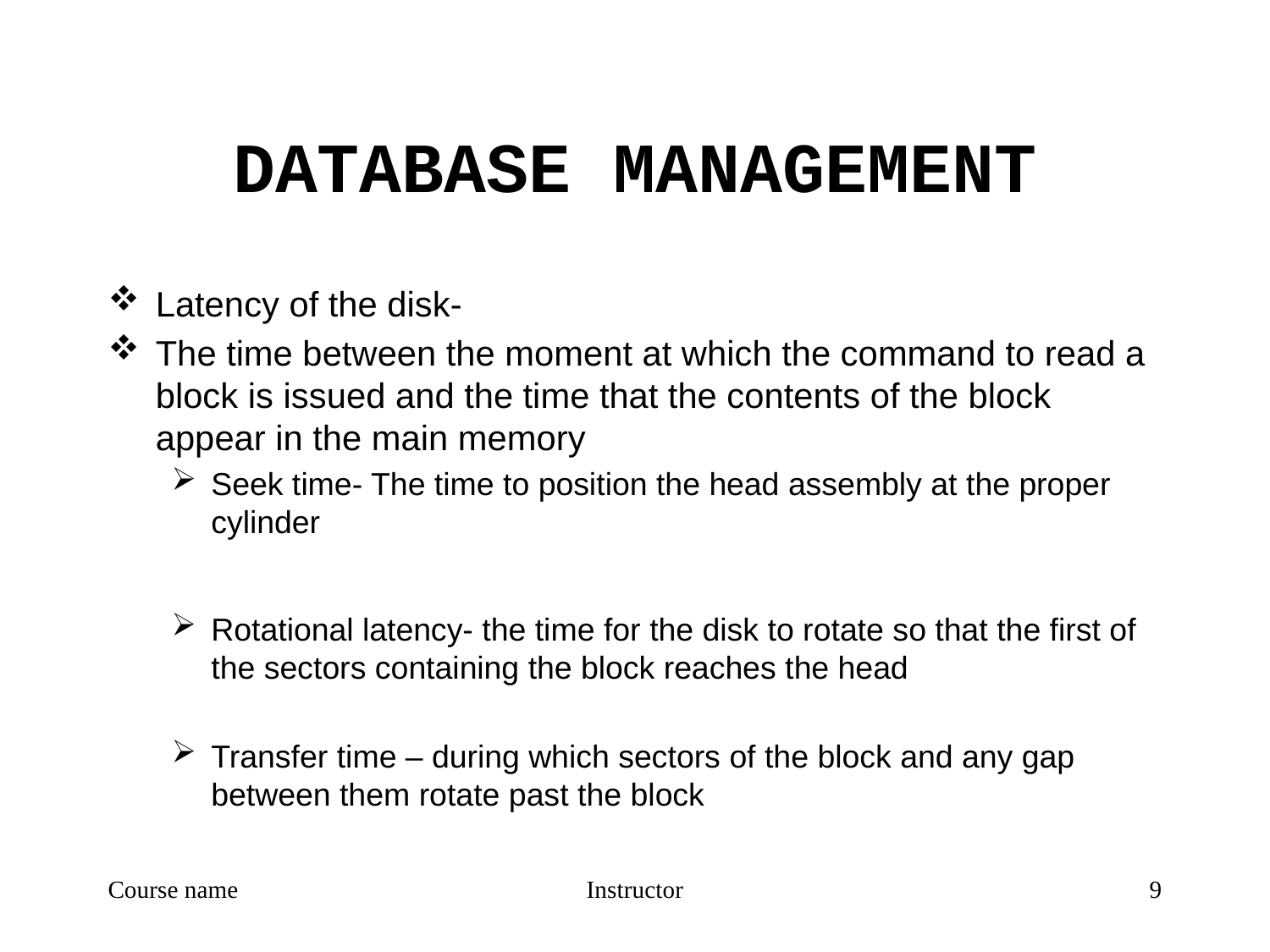

# DATABASE MANAGEMENT
Latency of the disk-
The time between the moment at which the command to read a block is issued and the time that the contents of the block appear in the main memory
Seek time- The time to position the head assembly at the proper cylinder

Rotational latency- the time for the disk to rotate so that the first of the sectors containing the block reaches the head

Transfer time – during which sectors of the block and any gap between them rotate past the block
Course name
Instructor
9